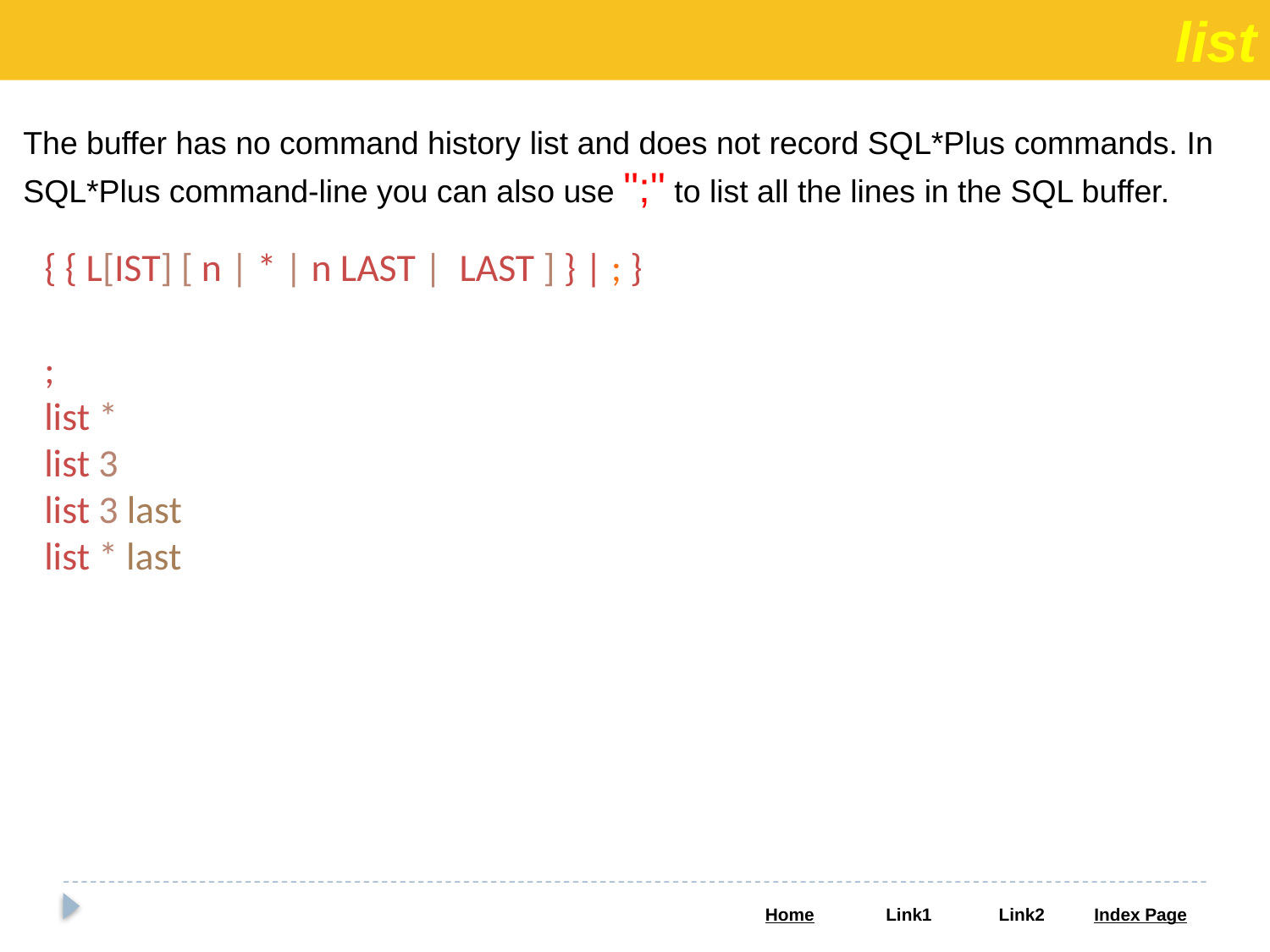

list
The buffer has no command history list and does not record SQL*Plus commands. In SQL*Plus command-line you can also use ";" to list all the lines in the SQL buffer.
{ { L[IST] [ n | * | n LAST |  LAST ] } | ; }
;
list *
list 3
list 3 last
list * last